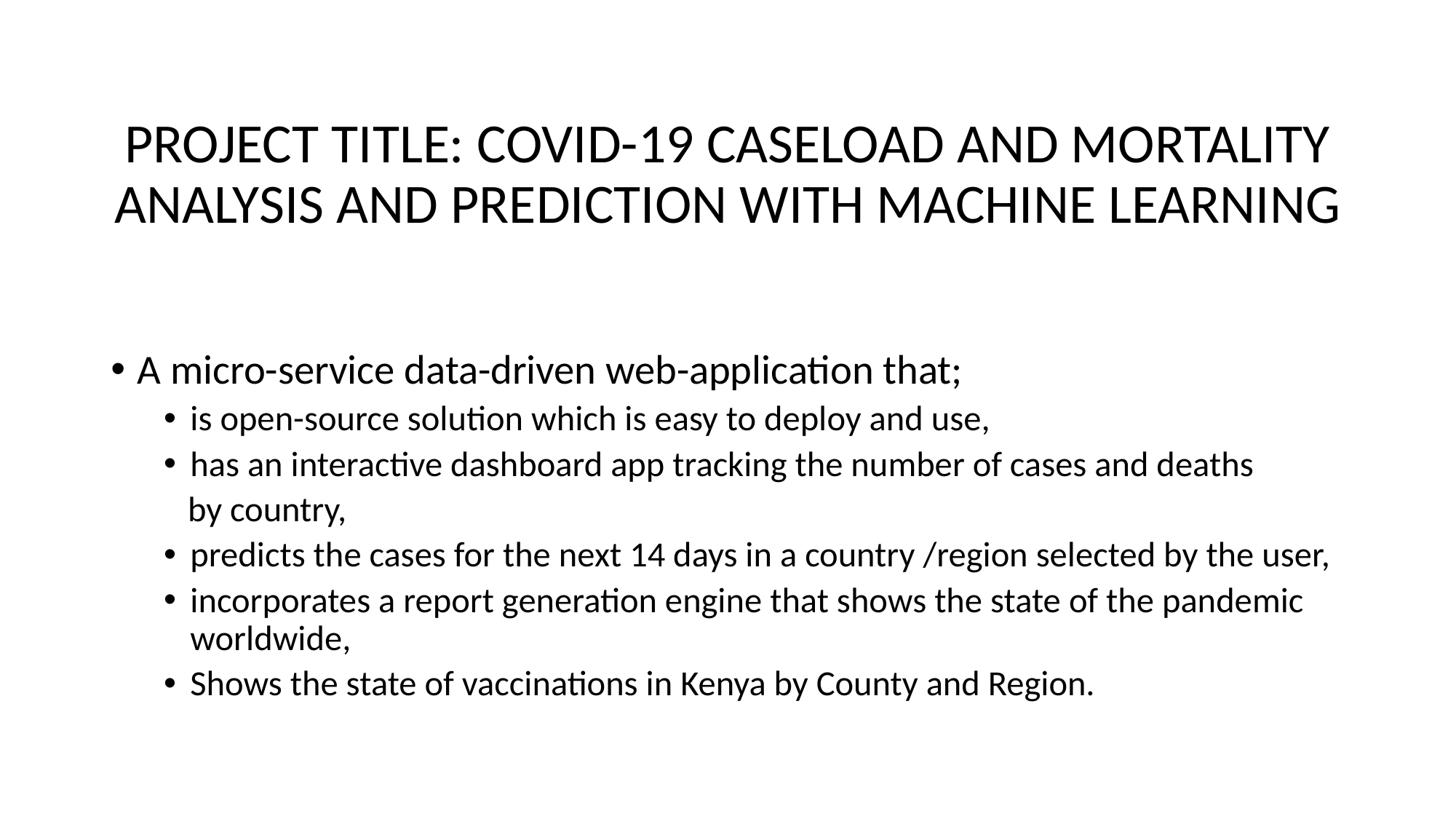

# PROJECT TITLE: COVID-19 CASELOAD AND MORTALITY ANALYSIS AND PREDICTION WITH MACHINE LEARNING
A micro-service data-driven web-application that;
is open-source solution which is easy to deploy and use,
has an interactive dashboard app tracking the number of cases and deaths
   by country,
predicts the cases for the next 14 days in a country /region selected by the user,
incorporates a report generation engine that shows the state of the pandemic worldwide,
Shows the state of vaccinations in Kenya by County and Region.